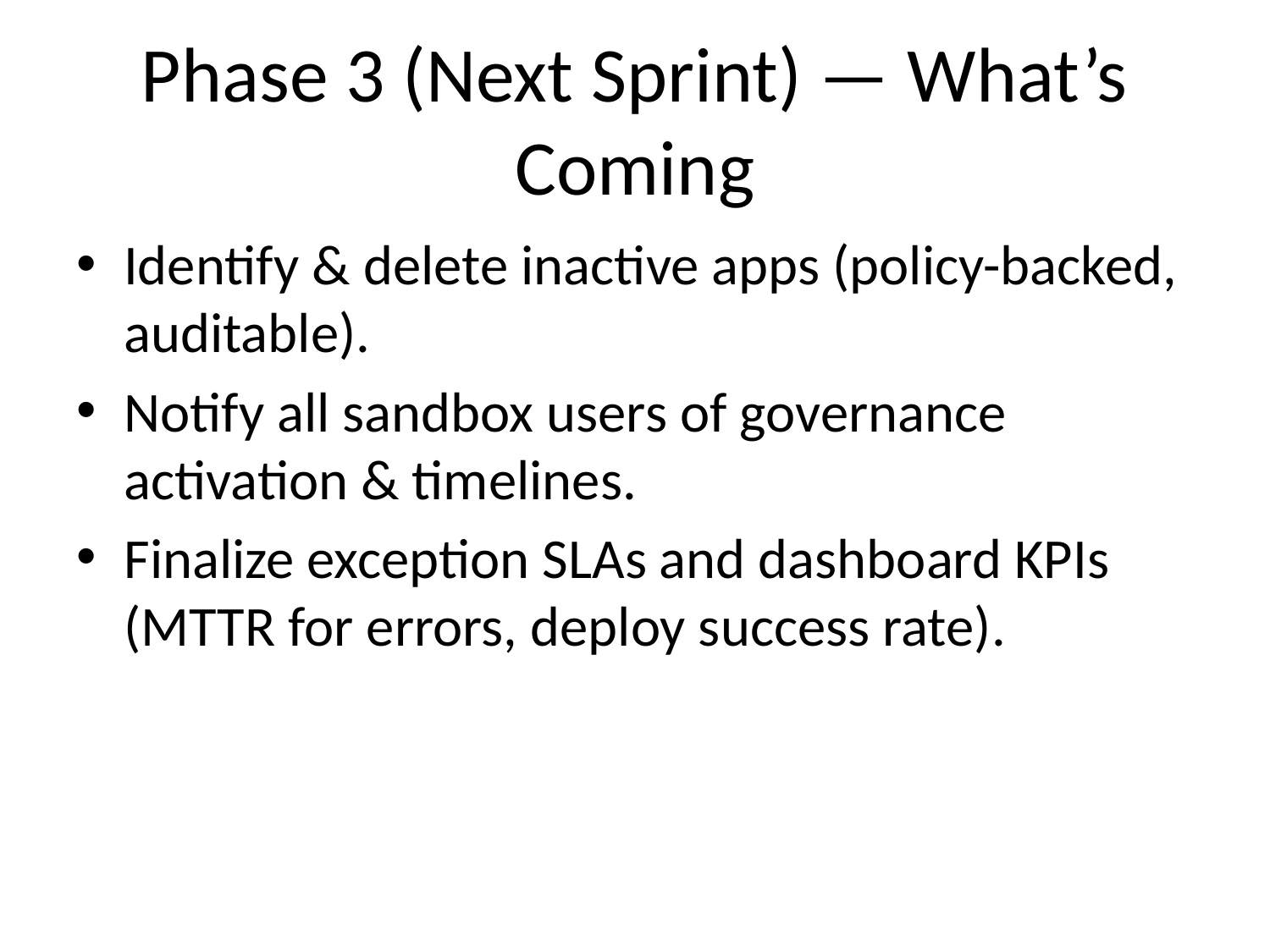

# Phase 3 (Next Sprint) — What’s Coming
Identify & delete inactive apps (policy-backed, auditable).
Notify all sandbox users of governance activation & timelines.
Finalize exception SLAs and dashboard KPIs (MTTR for errors, deploy success rate).